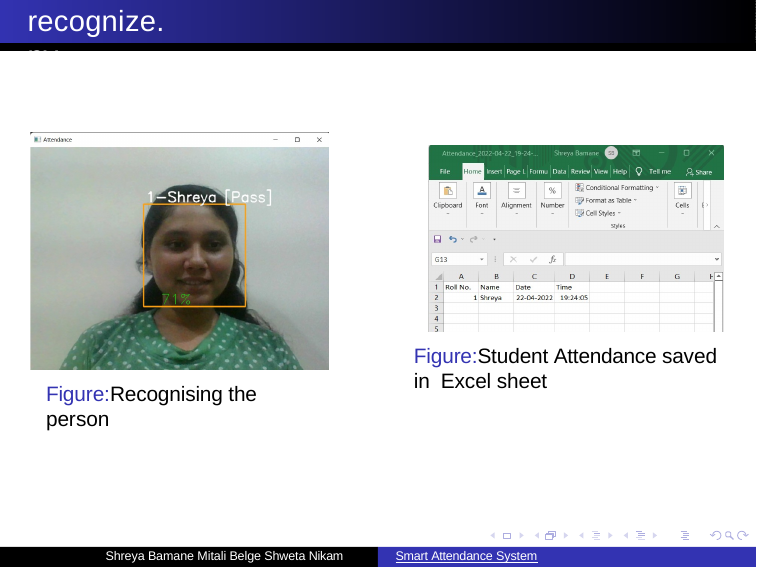

recognize.py

Figure:Student Attendance saved in  Excel sheet
Figure:Recognising the person

Shreya Bamane Mitali Belge Shweta Nikam
Smart Attendance System